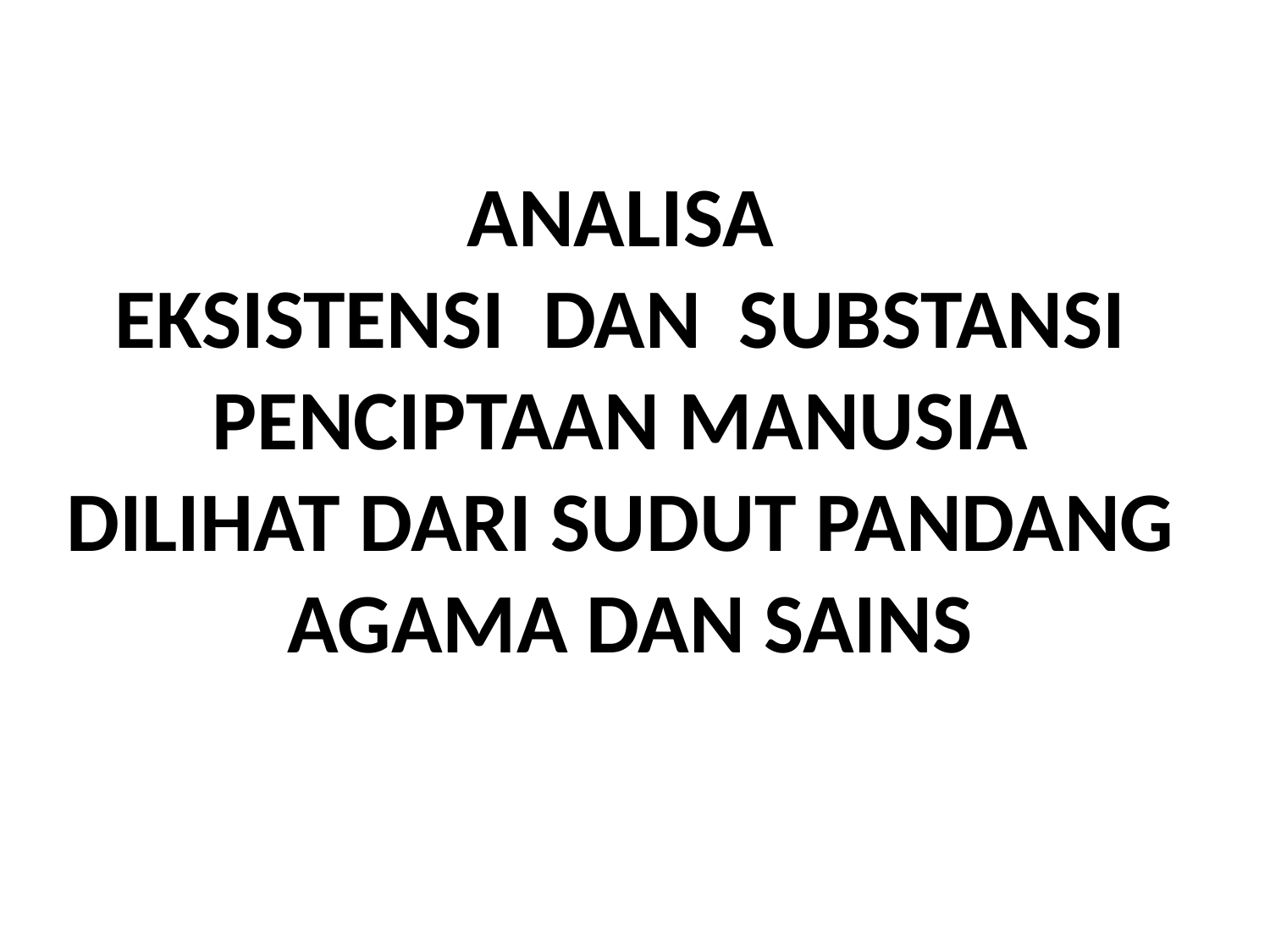

ANALISA
EKSISTENSI  DAN  SUBSTANSI
PENCIPTAAN MANUSIA
DILIHAT DARI SUDUT PANDANG
AGAMA DAN SAINS